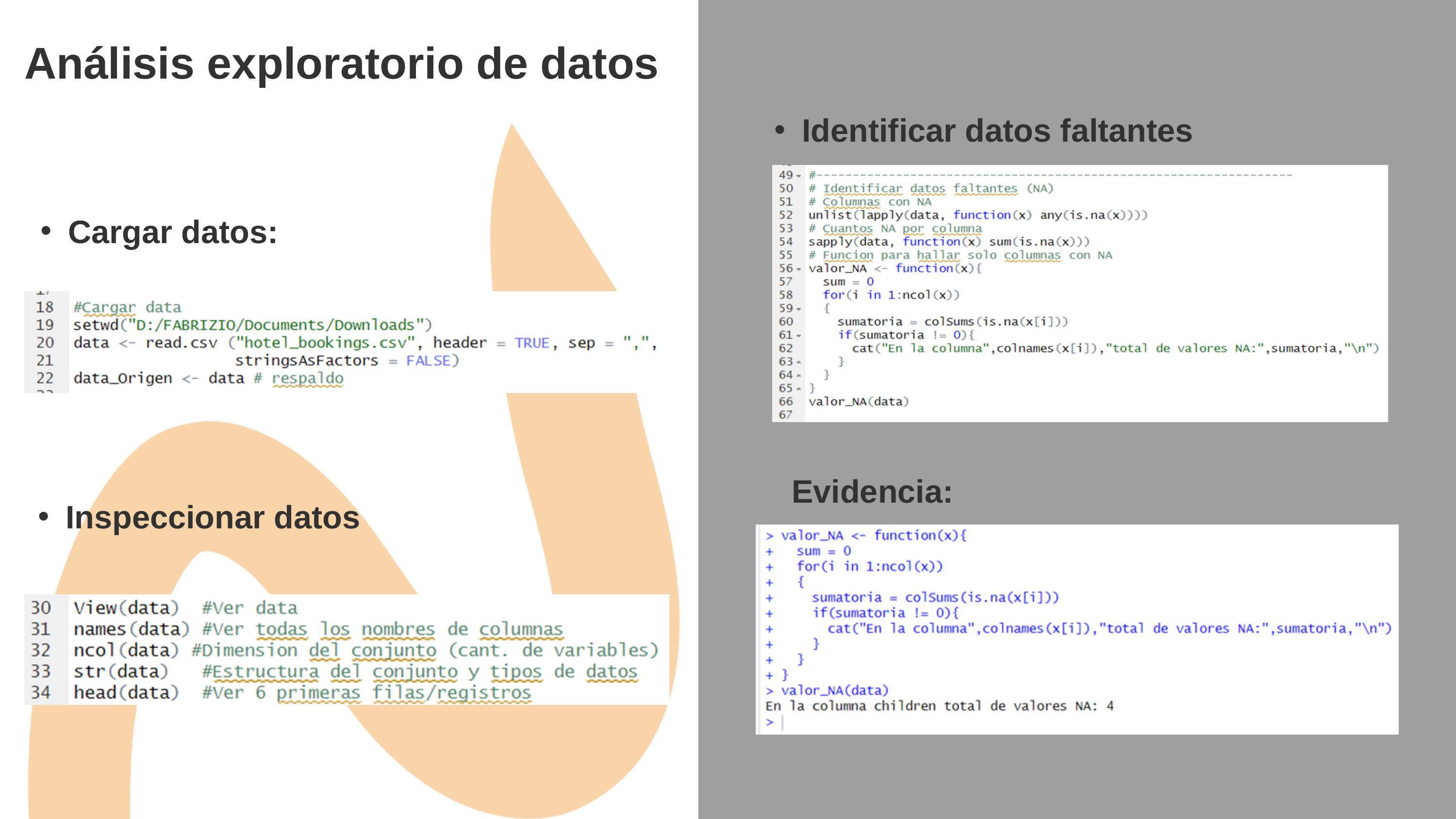

Análisis exploratorio de datos
Identificar datos faltantes

Cargar datos:

Evidencia:
Inspeccionar datos